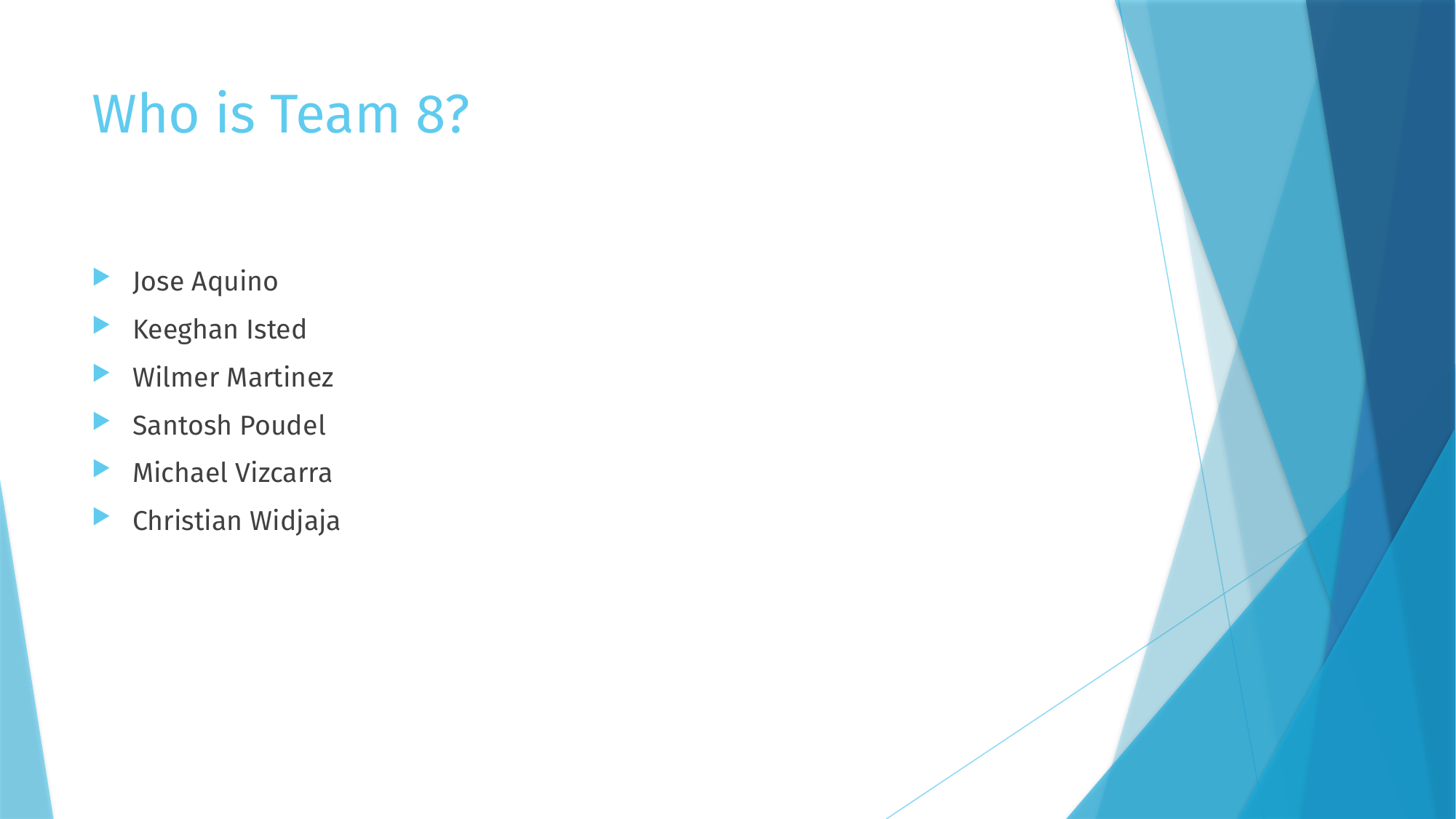

# Who is Team 8?
Jose Aquino
Keeghan Isted
Wilmer Martinez
Santosh Poudel
Michael Vizcarra
Christian Widjaja